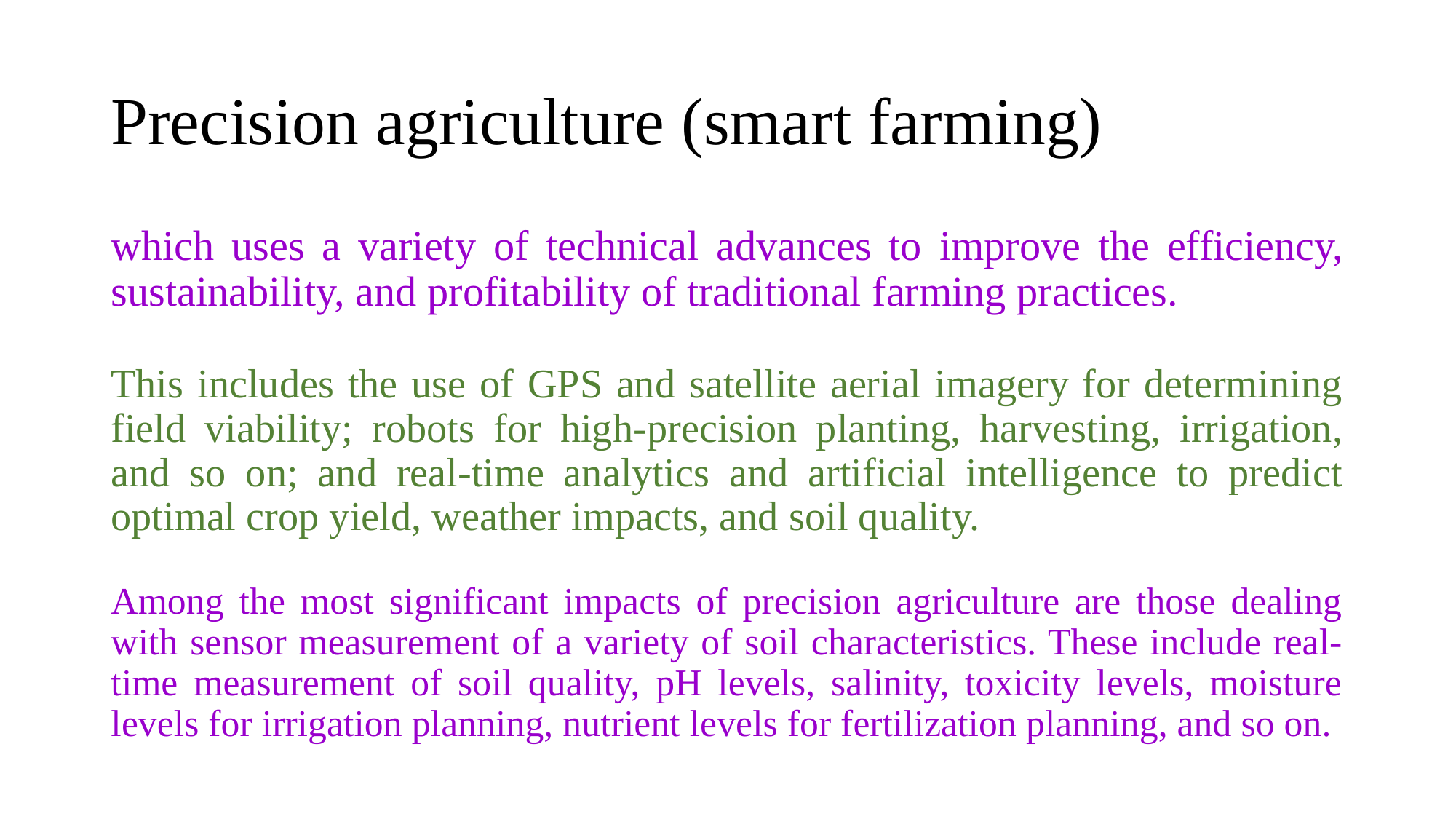

# Precision agriculture (smart farming)
which uses a variety of technical advances to improve the efficiency, sustainability, and profitability of traditional farming practices.
This includes the use of GPS and satellite aerial imagery for determining field viability; robots for high-precision planting, harvesting, irrigation, and so on; and real-time analytics and artificial intelligence to predict optimal crop yield, weather impacts, and soil quality.
Among the most significant impacts of precision agriculture are those dealing with sensor measurement of a variety of soil characteristics. These include real- time measurement of soil quality, pH levels, salinity, toxicity levels, moisture levels for irrigation planning, nutrient levels for fertilization planning, and so on.